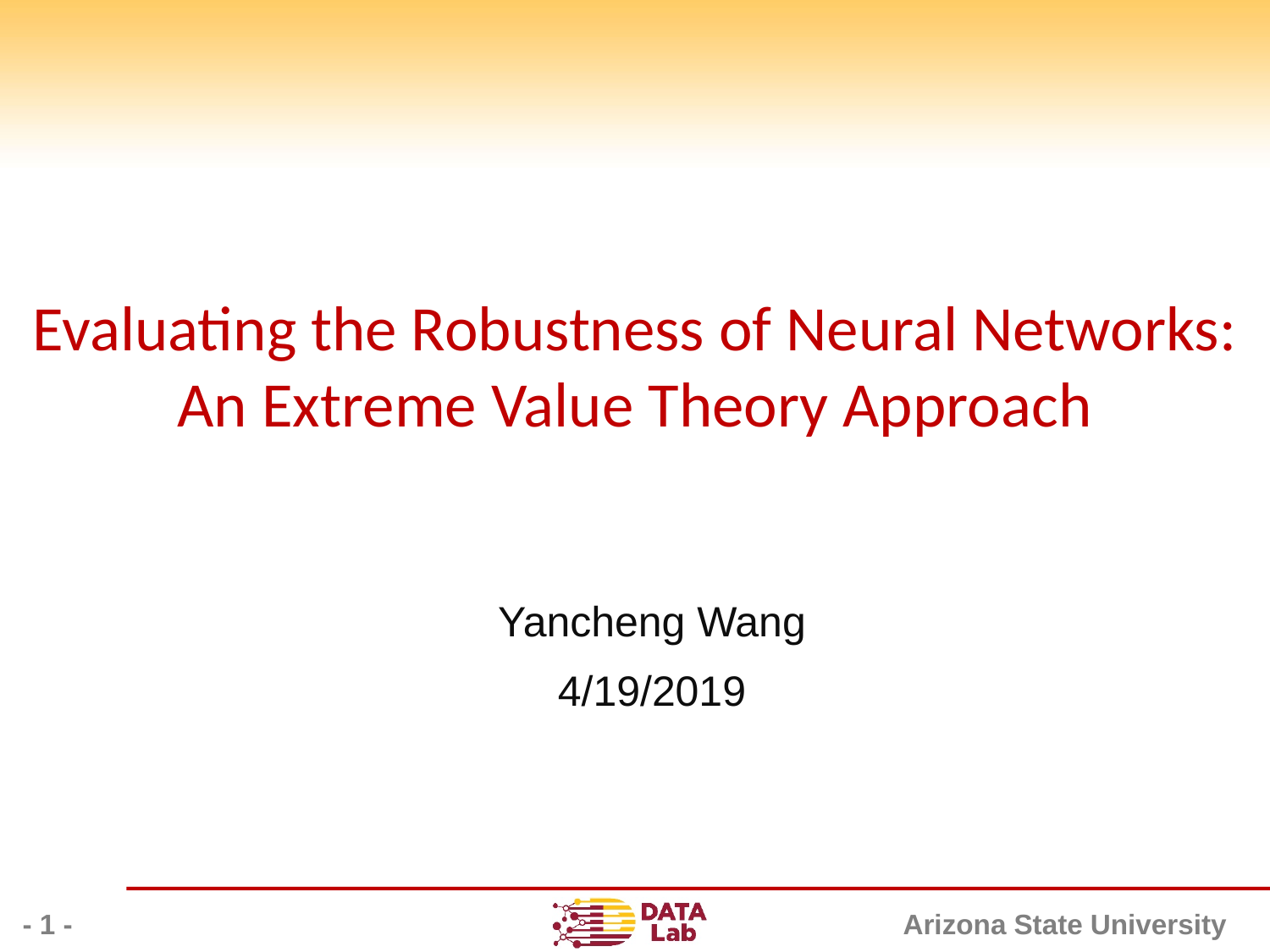

Evaluating the Robustness of Neural Networks: An Extreme Value Theory Approach
Yancheng Wang
4/19/2019

- 1 -